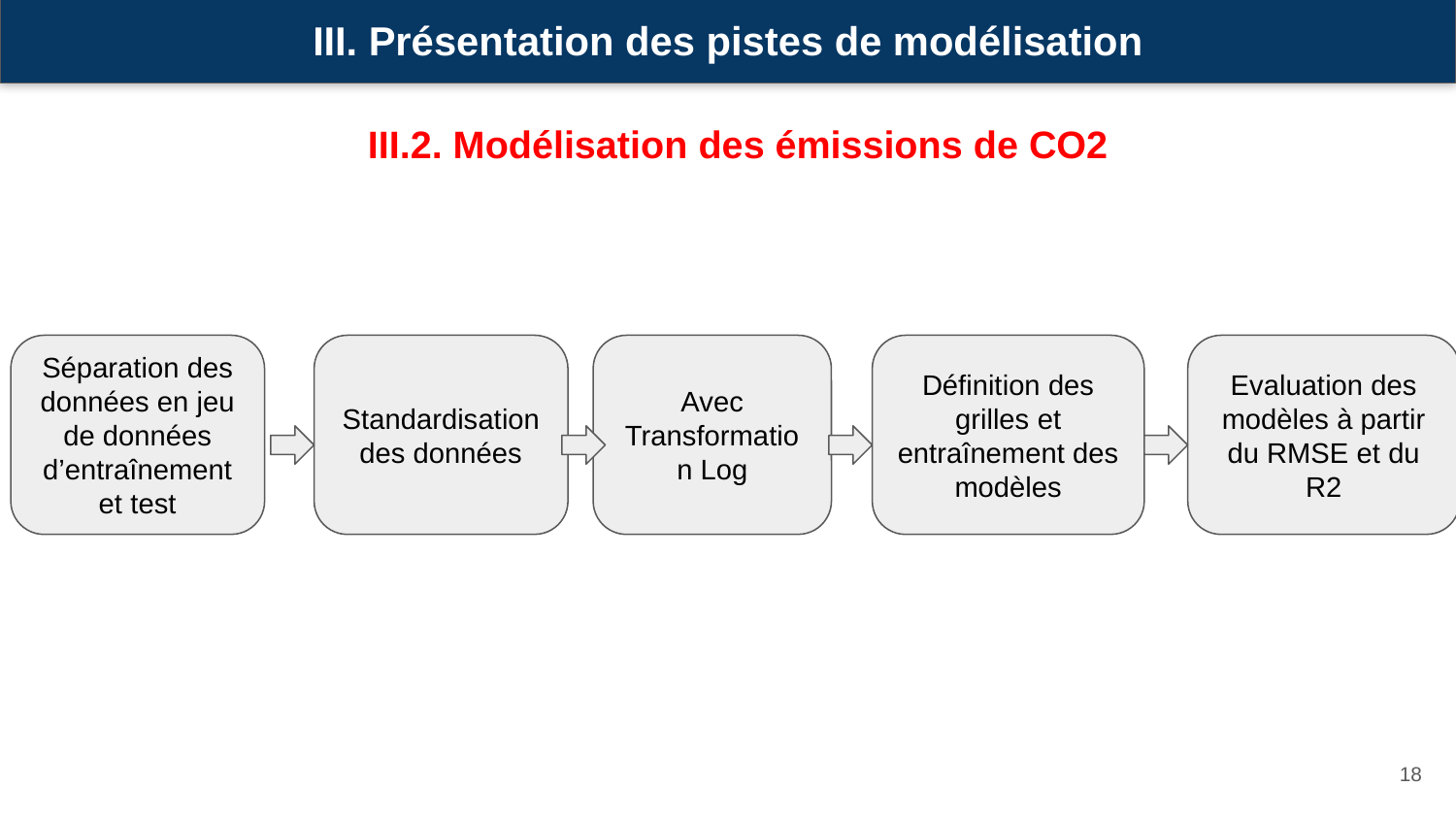

III. Présentation des pistes de modélisation
III.2. Modélisation des émissions de CO2
Séparation des données en jeu de données d’entraînement et test
Standardisation des données
Avec Transformation Log
Définition des grilles et entraînement des modèles
Evaluation des modèles à partir du RMSE et du R2

18